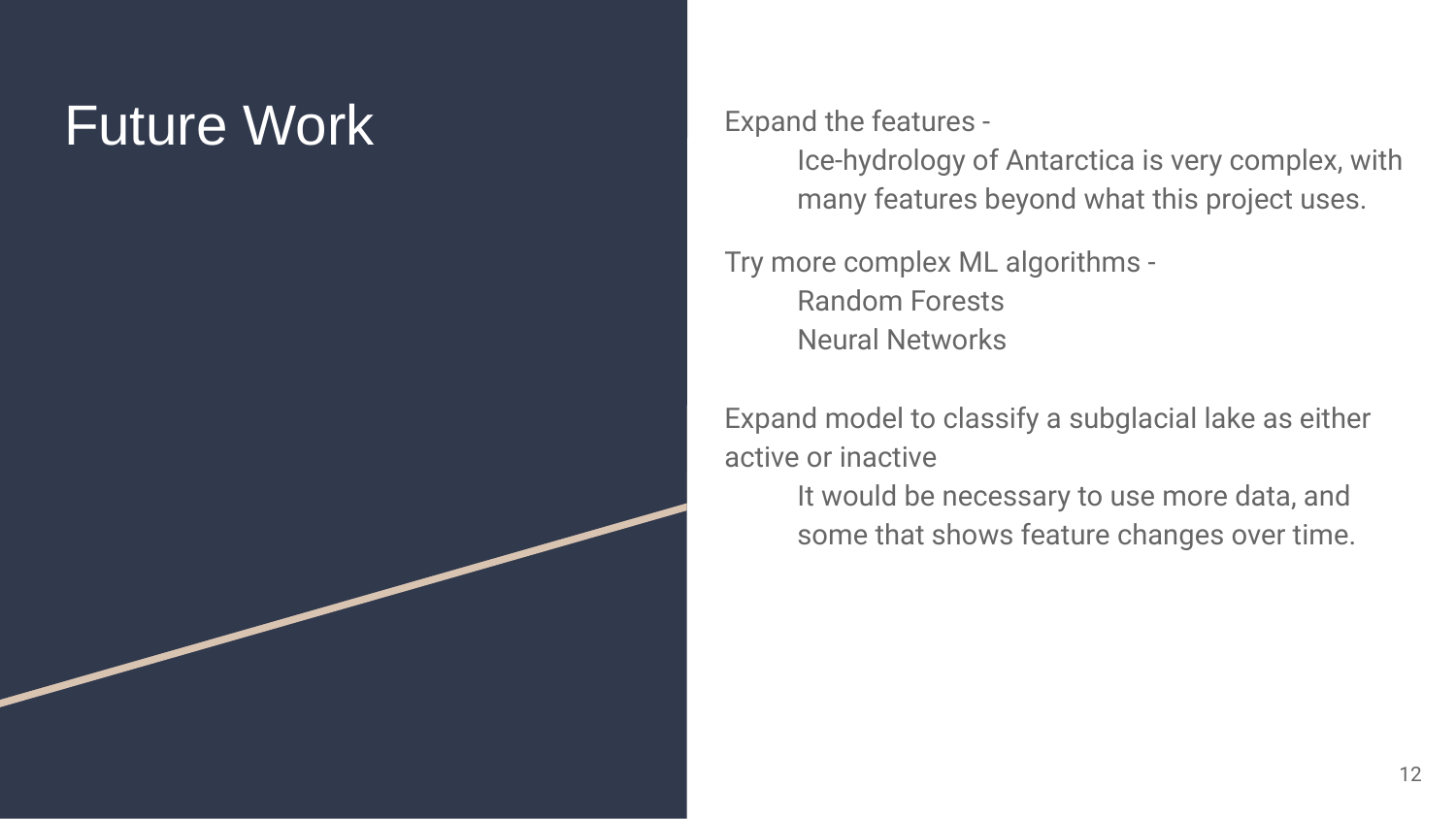

# Future Work
Expand the features -
Ice-hydrology of Antarctica is very complex, with many features beyond what this project uses.
Try more complex ML algorithms -
Random Forests
Neural Networks

Expand model to classify a subglacial lake as either active or inactive
It would be necessary to use more data, and some that shows feature changes over time.
12